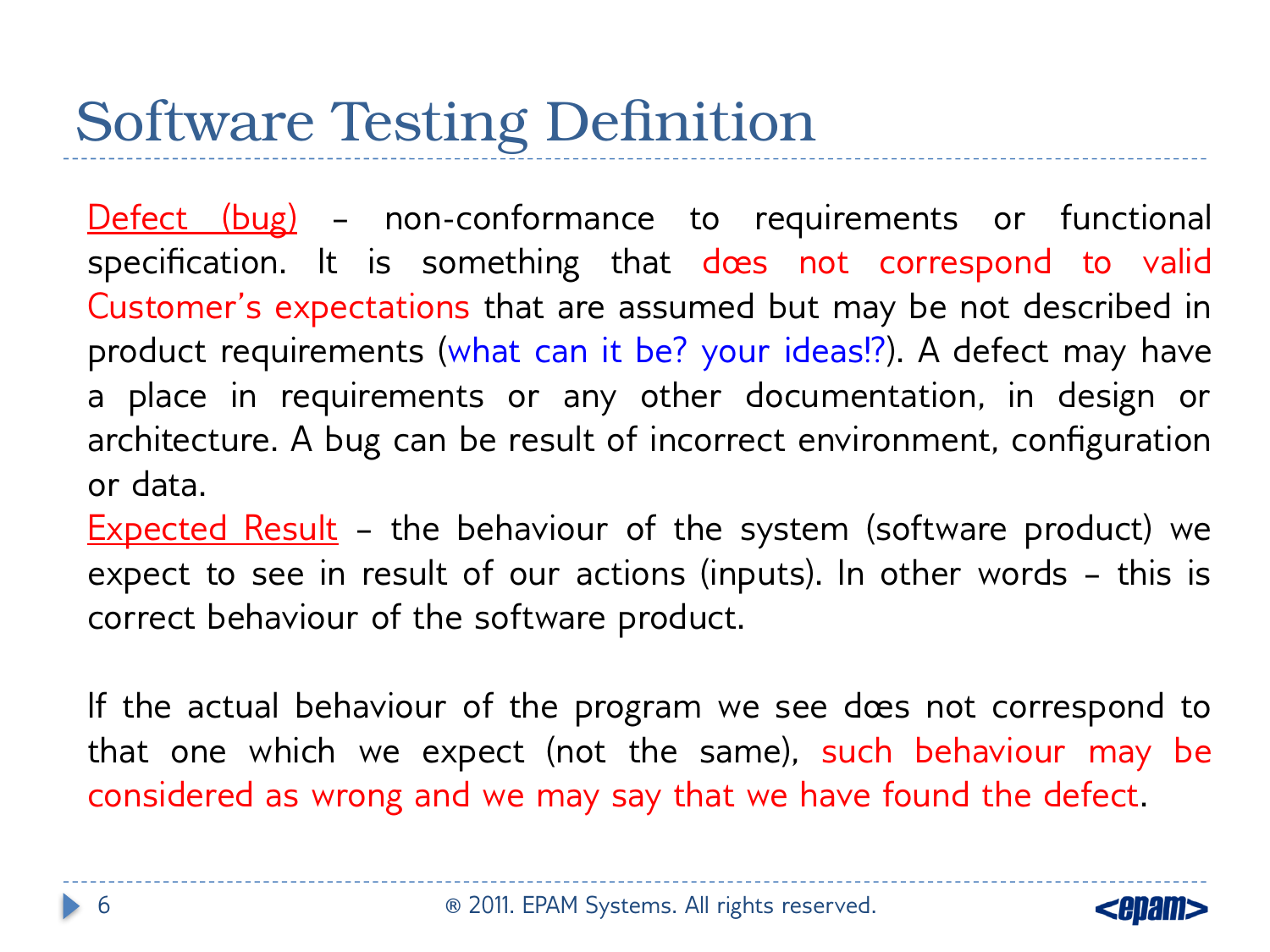

# Software Testing Definition
Defect (bug) – non-conformance to requirements or functional specification. It is something that does not correspond to valid Customer’s expectations that are assumed but may be not described in product requirements (what can it be? your ideas!?). A defect may have a place in requirements or any other documentation, in design or architecture. A bug can be result of incorrect environment, configuration or data.
Expected Result – the behaviour of the system (software product) we expect to see in result of our actions (inputs). In other words – this is correct behaviour of the software product.

If the actual behaviour of the program we see does not correspond to that one which we expect (not the same), such behaviour may be considered as wrong and we may say that we have found the defect.
6
® 2011. EPAM Systems. All rights reserved.